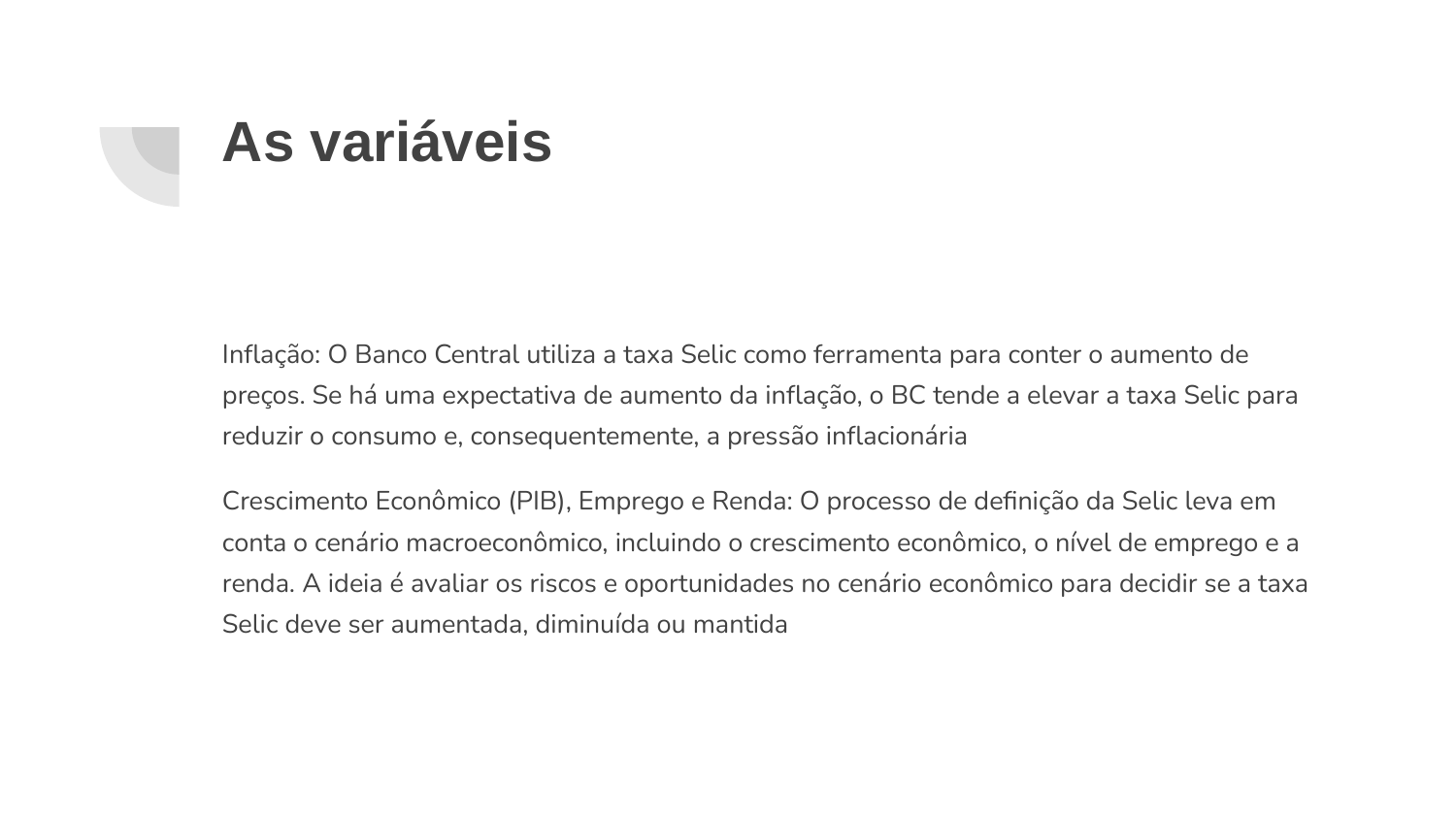

# As variáveis
Inflação: O Banco Central utiliza a taxa Selic como ferramenta para conter o aumento de preços. Se há uma expectativa de aumento da inflação, o BC tende a elevar a taxa Selic para reduzir o consumo e, consequentemente, a pressão inflacionária
Crescimento Econômico (PIB), Emprego e Renda: O processo de definição da Selic leva em conta o cenário macroeconômico, incluindo o crescimento econômico, o nível de emprego e a renda. A ideia é avaliar os riscos e oportunidades no cenário econômico para decidir se a taxa Selic deve ser aumentada, diminuída ou mantida